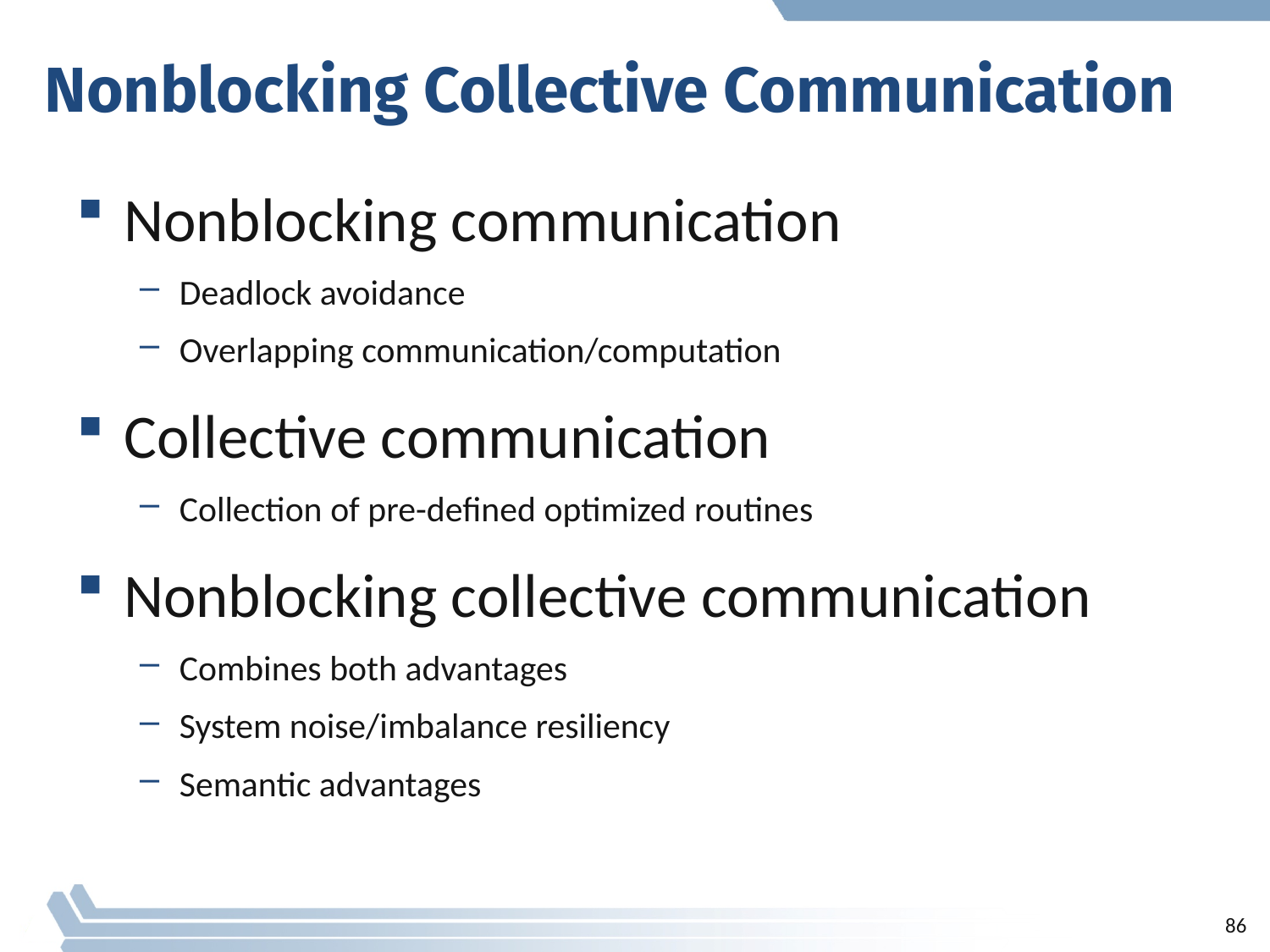

# Nonblocking Collective Communication
Nonblocking communication
Deadlock avoidance
Overlapping communication/computation
Collective communication
Collection of pre-defined optimized routines
Nonblocking collective communication
Combines both advantages
System noise/imbalance resiliency
Semantic advantages

86